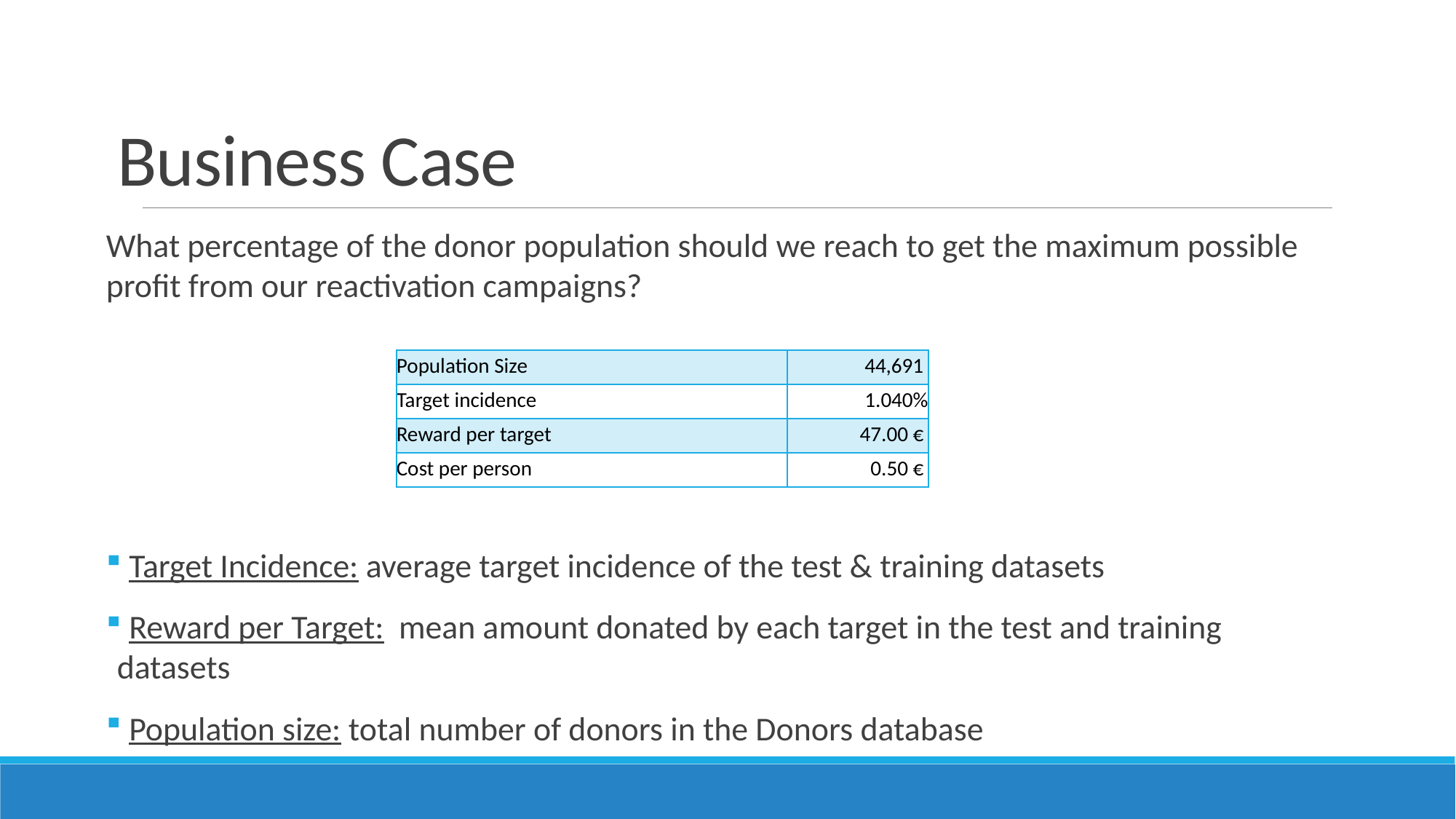

# Business Case
What percentage of the donor population should we reach to get the maximum possible profit from our reactivation campaigns?

 Target Incidence: average target incidence of the test & training datasets
 Reward per Target:  mean amount donated by each target in the test and training datasets
 Population size: total number of donors in the Donors database
| Population Size | 44,691 |
| --- | --- |
| Target incidence | 1.040% |
| Reward per target | 47.00 € |
| Cost per person | 0.50 € |